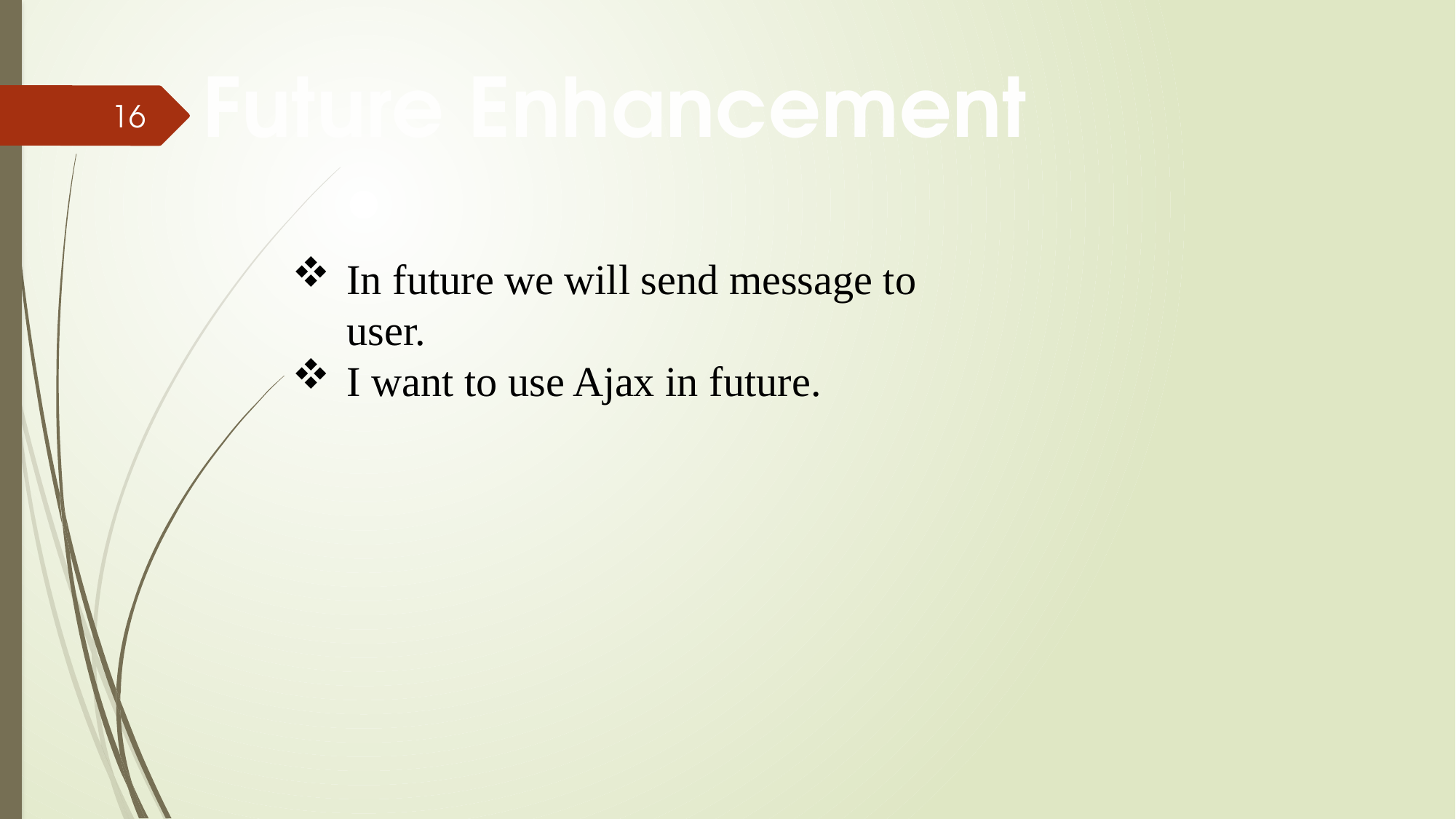

Future Enhancement
16
In future we will send message to user.
I want to use Ajax in future.